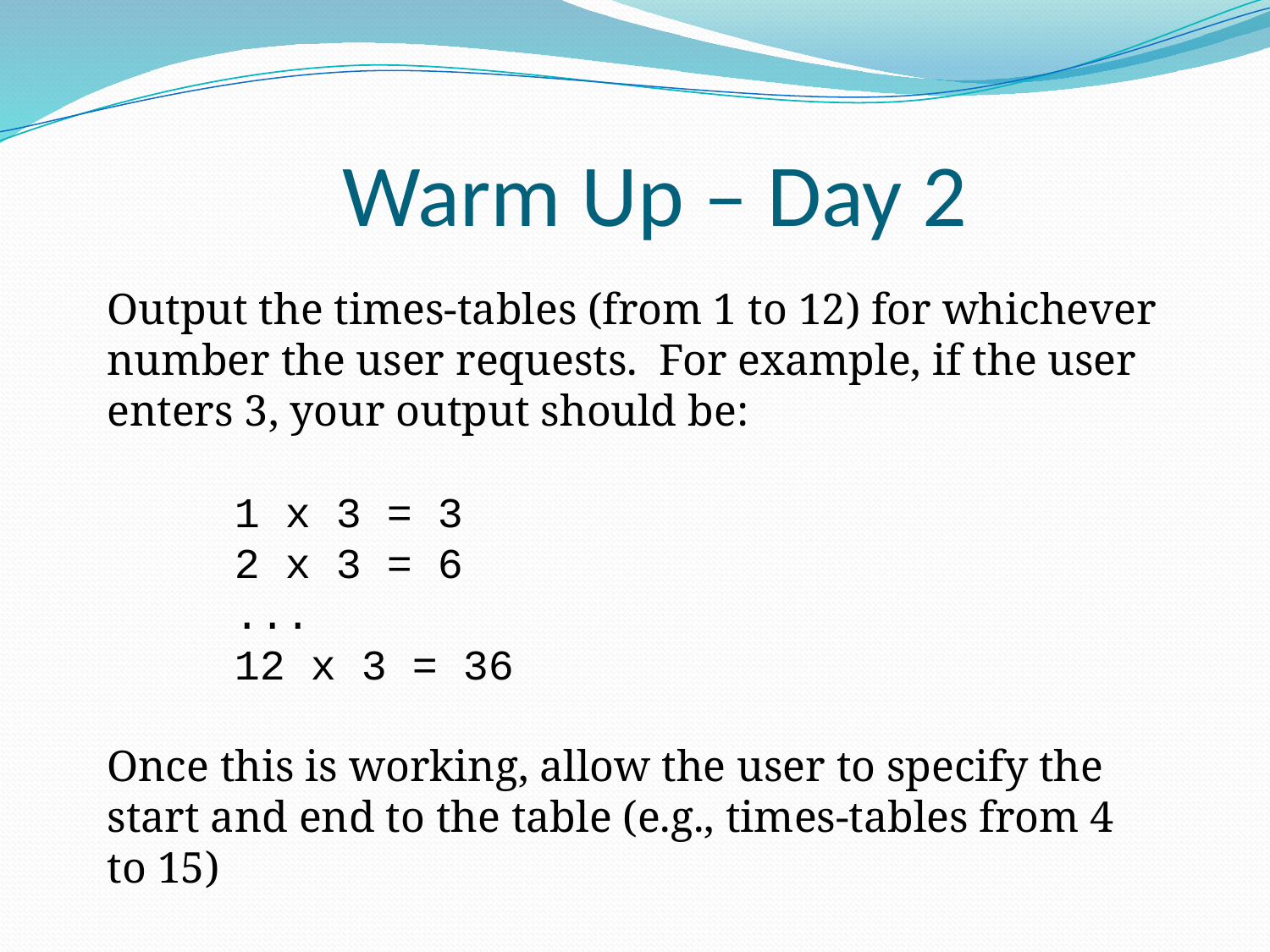

# Warm Up – Day 2
Output the times-tables (from 1 to 12) for whichever number the user requests.  For example, if the user
enters 3, your output should be:
	1 x 3 = 3
	2 x 3 = 6
	...
	12 x 3 = 36
Once this is working, allow the user to specify the start and end to the table (e.g., times-tables from 4 to 15)